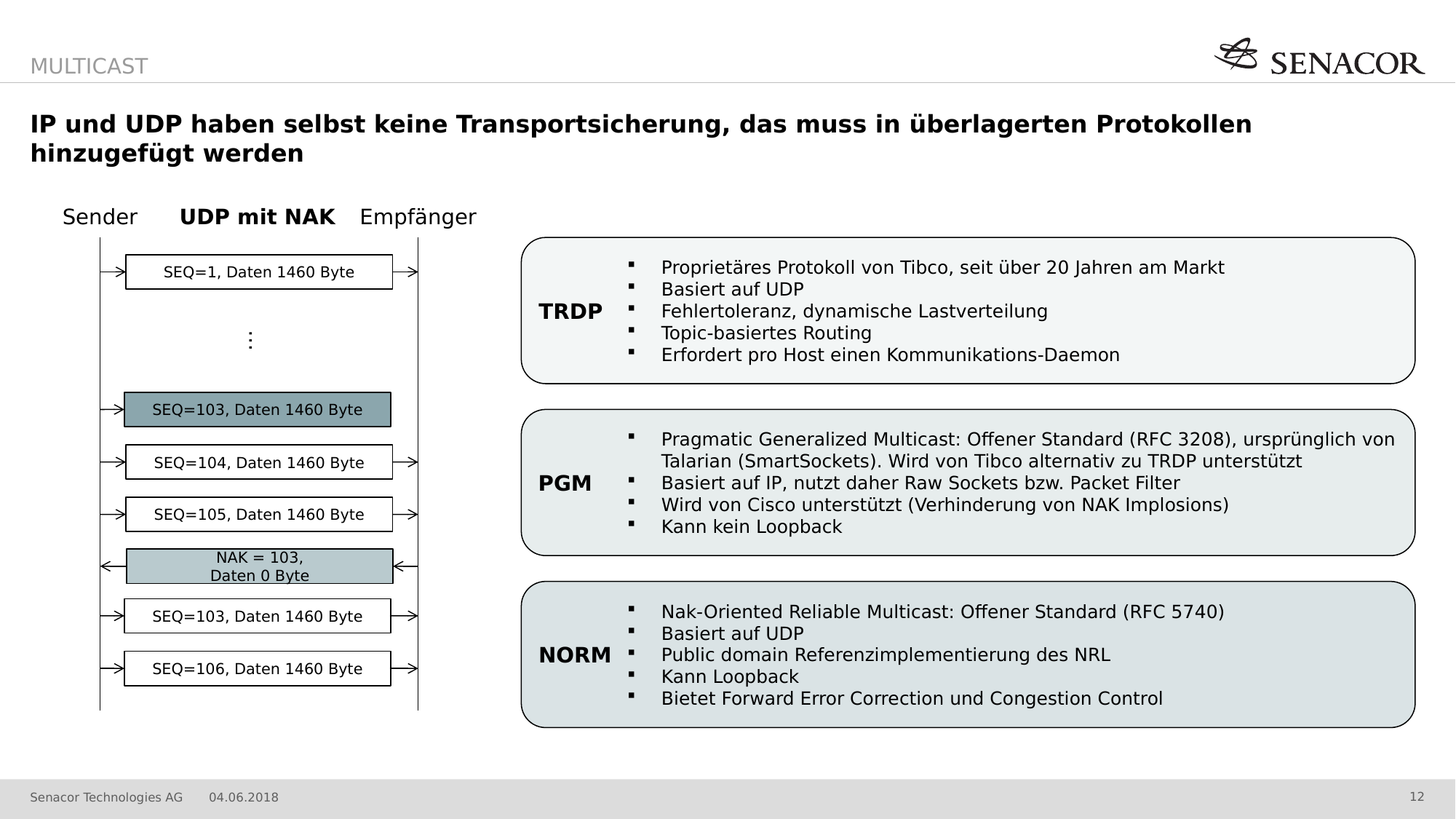

multicast
# IP und UDP haben selbst keine Transportsicherung, das muss in überlagerten Protokollen hinzugefügt werden
Sender
UDP mit NAK
Empfänger
Proprietäres Protokoll von Tibco, seit über 20 Jahren am Markt
Basiert auf UDP
Fehlertoleranz, dynamische Lastverteilung
Topic-basiertes Routing
Erfordert pro Host einen Kommunikations-Daemon
SEQ=1, Daten 1460 Byte
TRDP
…
SEQ=103, Daten 1460 Byte
Pragmatic Generalized Multicast: Offener Standard (RFC 3208), ursprünglich von Talarian (SmartSockets). Wird von Tibco alternativ zu TRDP unterstützt
Basiert auf IP, nutzt daher Raw Sockets bzw. Packet Filter
Wird von Cisco unterstützt (Verhinderung von NAK Implosions)
Kann kein Loopback
SEQ=104, Daten 1460 Byte
PGM
SEQ=105, Daten 1460 Byte
NAK = 103,
Daten 0 Byte
Nak-Oriented Reliable Multicast: Offener Standard (RFC 5740)
Basiert auf UDP
Public domain Referenzimplementierung des NRL
Kann Loopback
Bietet Forward Error Correction und Congestion Control
SEQ=103, Daten 1460 Byte
NORM
SEQ=106, Daten 1460 Byte
12
04.06.2018